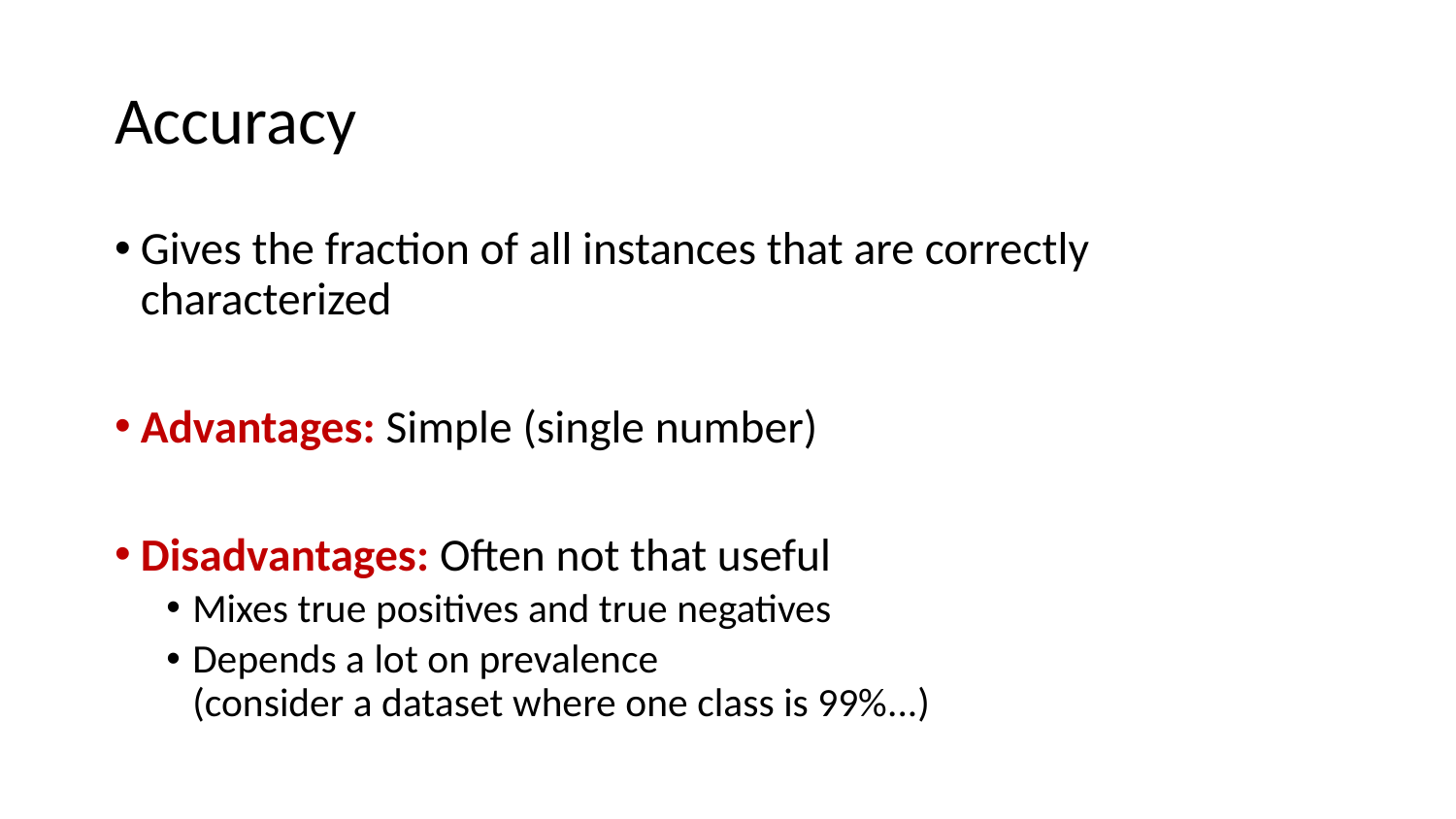

# Accuracy
Gives the fraction of all instances that are correctly characterized

Advantages: Simple (single number)

Disadvantages: Often not that useful
Mixes true positives and true negatives
Depends a lot on prevalence
(consider a dataset where one class is 99%...)